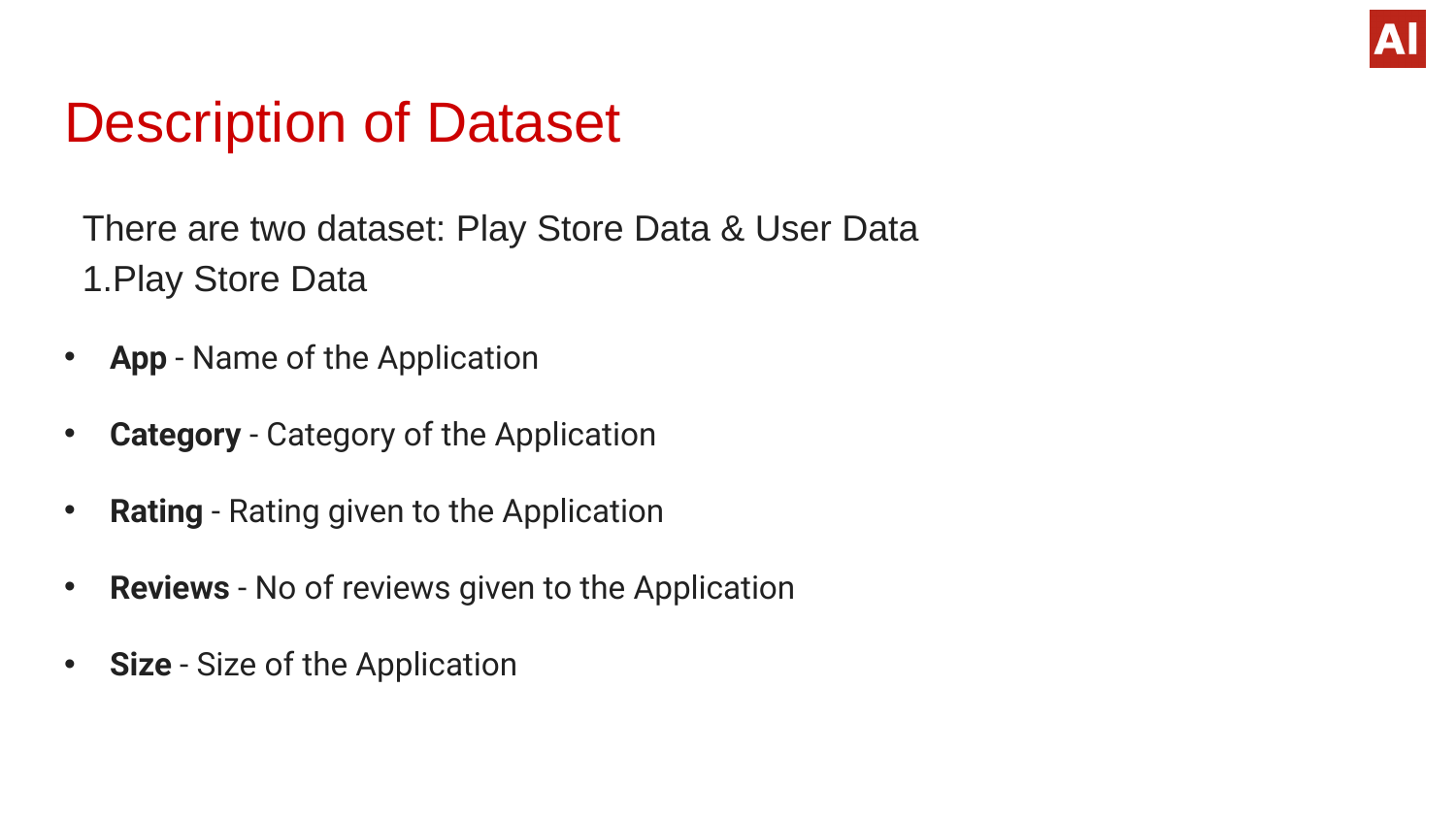

# Description of Dataset
There are two dataset: Play Store Data & User Data
1.Play Store Data
App - Name of the Application
Category - Category of the Application
Rating - Rating given to the Application
Reviews - No of reviews given to the Application
Size - Size of the Application